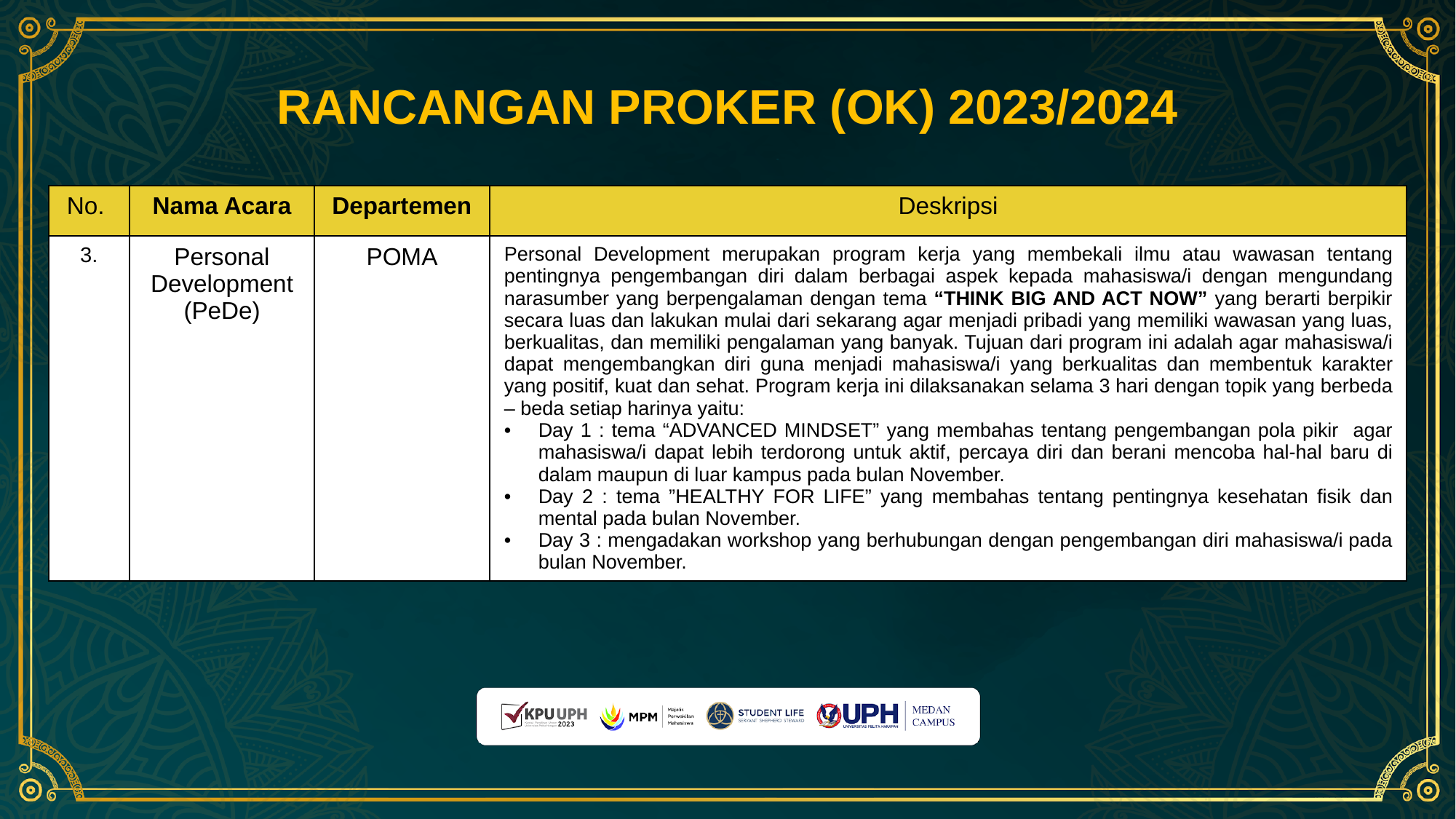

RANCANGAN PROKER (OK) 2023/2024
| No. | Nama Acara | Departemen | Deskripsi |
| --- | --- | --- | --- |
| 3. | Personal Development (PeDe) | POMA | Personal Development merupakan program kerja yang membekali ilmu atau wawasan tentang pentingnya pengembangan diri dalam berbagai aspek kepada mahasiswa/i dengan mengundang narasumber yang berpengalaman dengan tema “THINK BIG AND ACT NOW” yang berarti berpikir secara luas dan lakukan mulai dari sekarang agar menjadi pribadi yang memiliki wawasan yang luas, berkualitas, dan memiliki pengalaman yang banyak. Tujuan dari program ini adalah agar mahasiswa/i dapat mengembangkan diri guna menjadi mahasiswa/i yang berkualitas dan membentuk karakter yang positif, kuat dan sehat. Program kerja ini dilaksanakan selama 3 hari dengan topik yang berbeda – beda setiap harinya yaitu: Day 1 : tema “ADVANCED MINDSET” yang membahas tentang pengembangan pola pikir agar mahasiswa/i dapat lebih terdorong untuk aktif, percaya diri dan berani mencoba hal-hal baru di dalam maupun di luar kampus pada bulan November. Day 2 : tema ”HEALTHY FOR LIFE” yang membahas tentang pentingnya kesehatan fisik dan mental pada bulan November. Day 3 : mengadakan workshop yang berhubungan dengan pengembangan diri mahasiswa/i pada bulan November. |